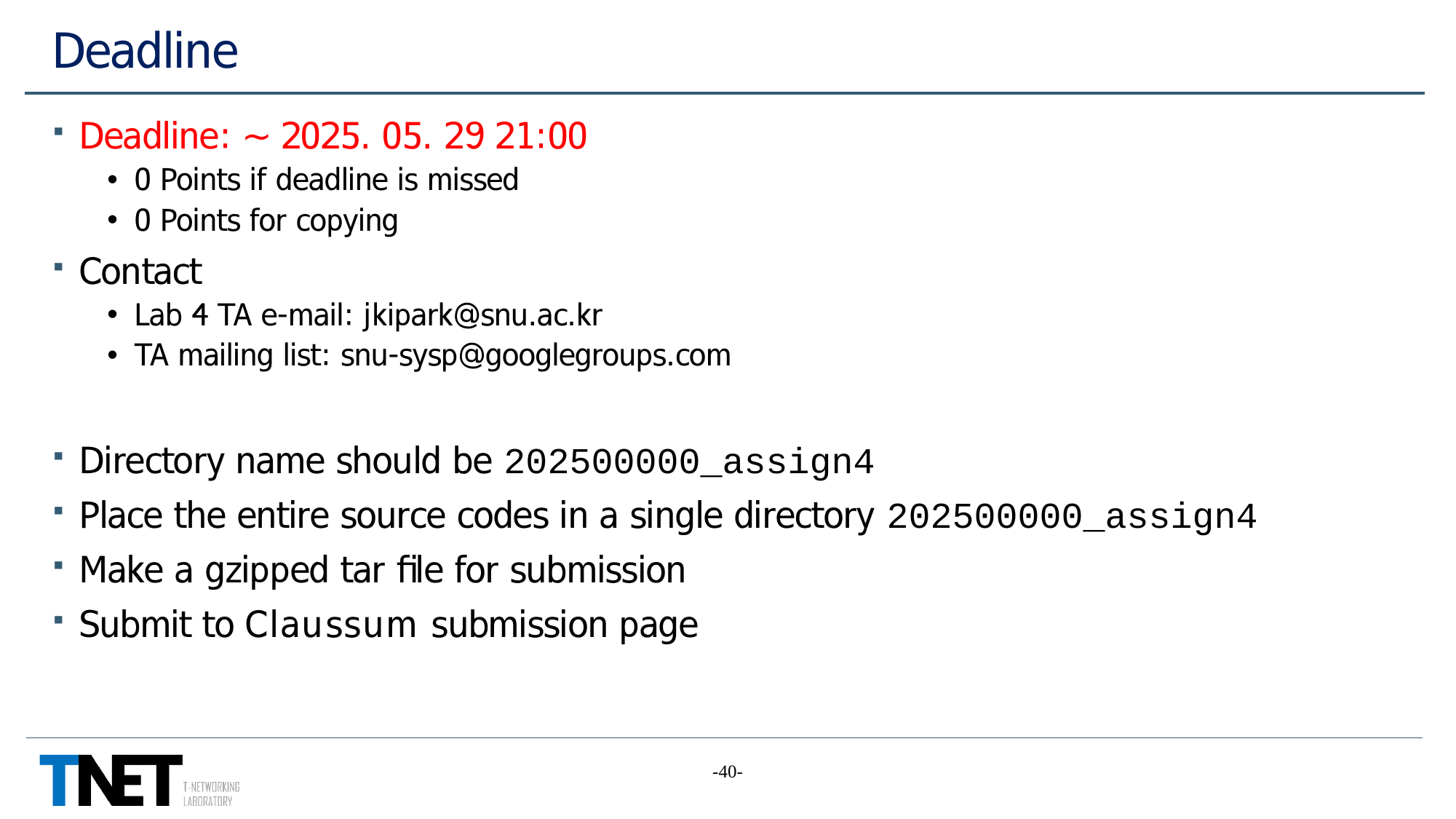

# Deadline
Deadline: ~ 2025. 05. 29 21:00
0 Points if deadline is missed
0 Points for copying
Contact
Lab 4 TA e-mail: jkipark@snu.ac.kr
TA mailing list: snu-sysp@googlegroups.com

Directory name should be 202500000_assign4
Place the entire source codes in a single directory 202500000_assign4
Make a gzipped tar file for submission
Submit to Claussum submission page
-40-